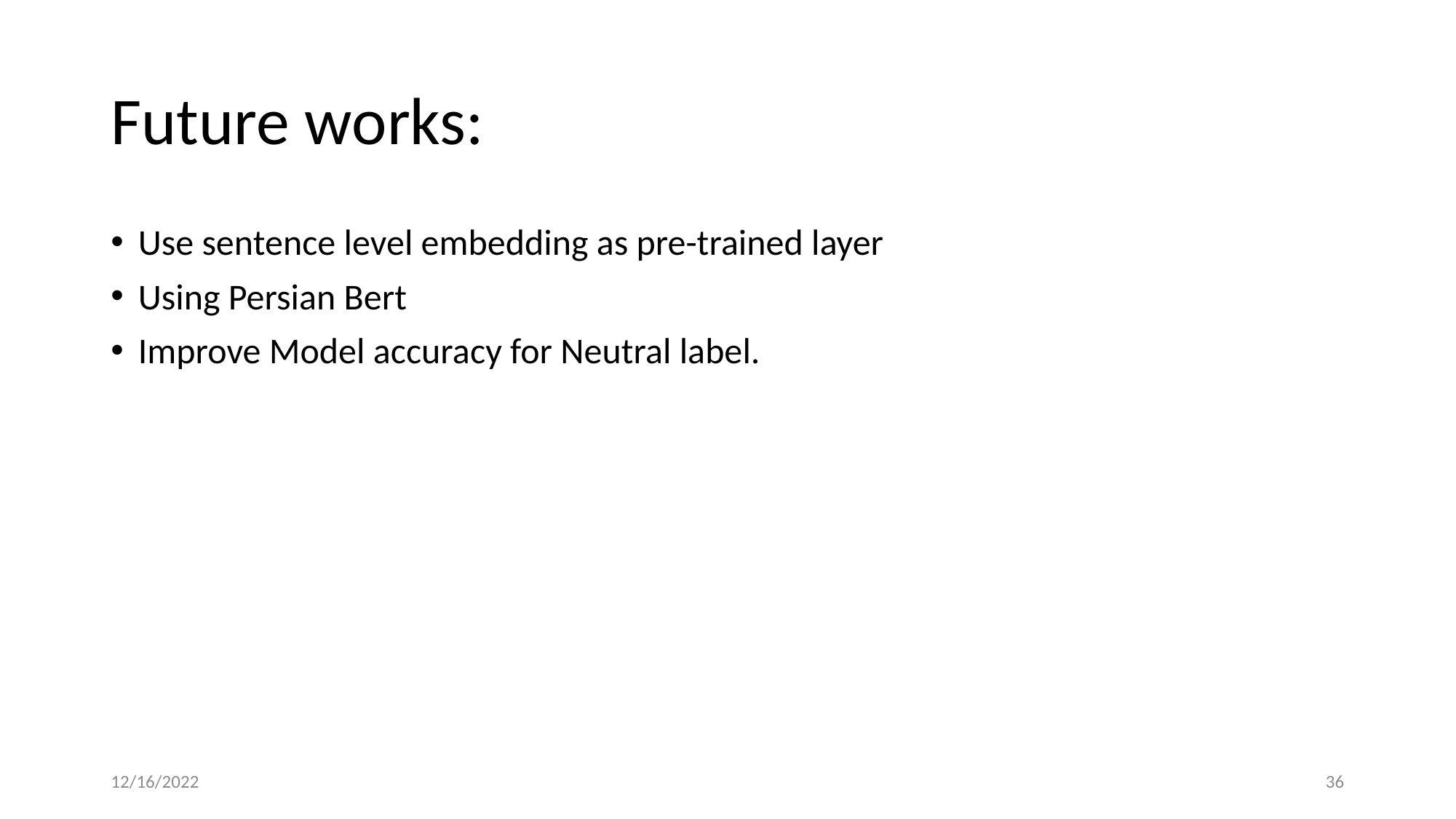

# Future works:
Use sentence level embedding as pre-trained layer
Using Persian Bert
Improve Model accuracy for Neutral label.
12/16/2022
36